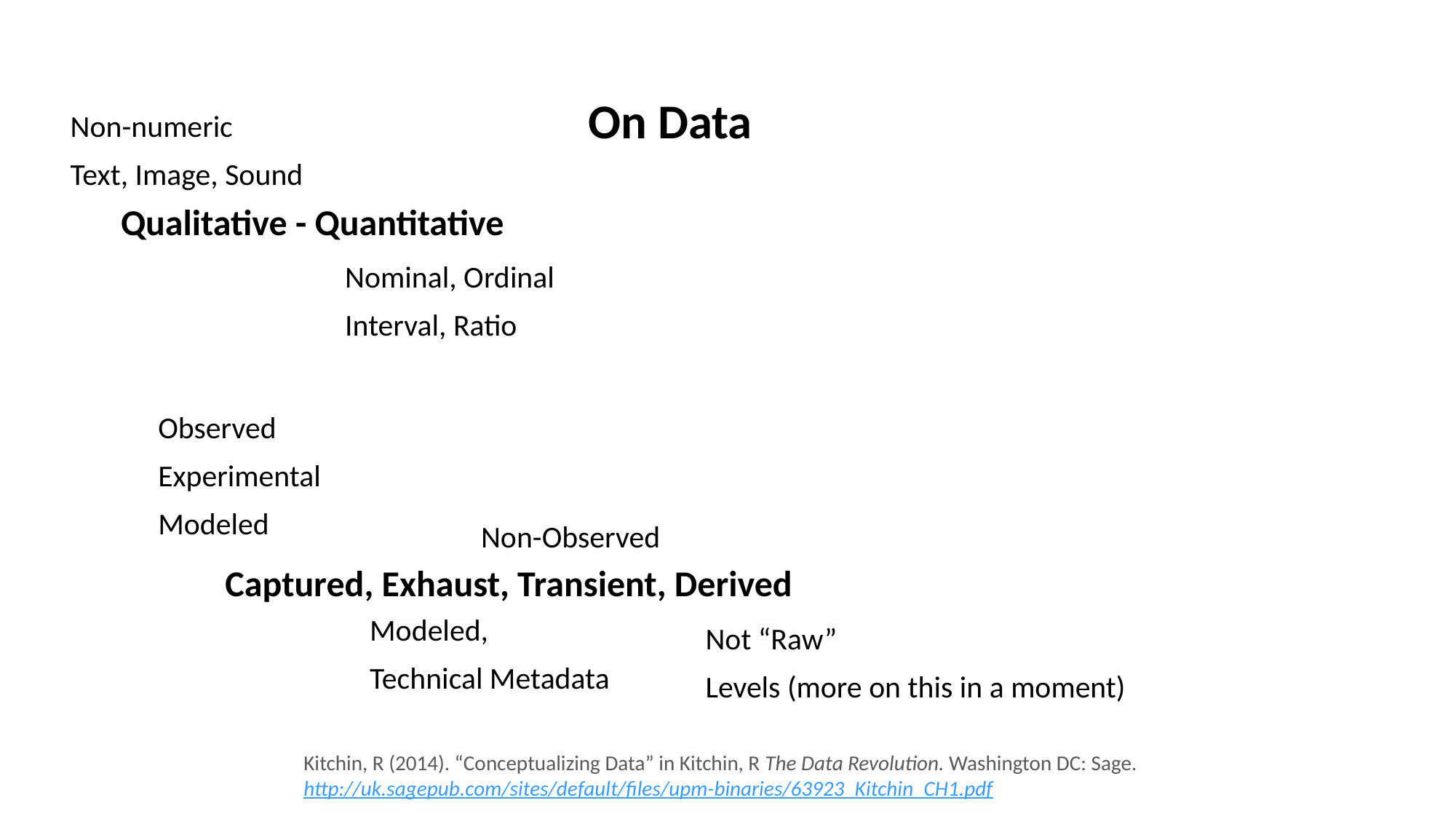

# On Data
Non-numeric
Text, Image, Sound
Qualitative - Quantitative
Nominal, Ordinal
Interval, Ratio
Observed
Experimental
Modeled
Non-Observed
Captured, Exhaust, Transient, Derived
Modeled,
Technical Metadata
Not “Raw”
Levels (more on this in a moment)
Kitchin, R (2014). “Conceptualizing Data” in Kitchin, R The Data Revolution. Washington DC: Sage. http://uk.sagepub.com/sites/default/files/upm-binaries/63923_Kitchin_CH1.pdf